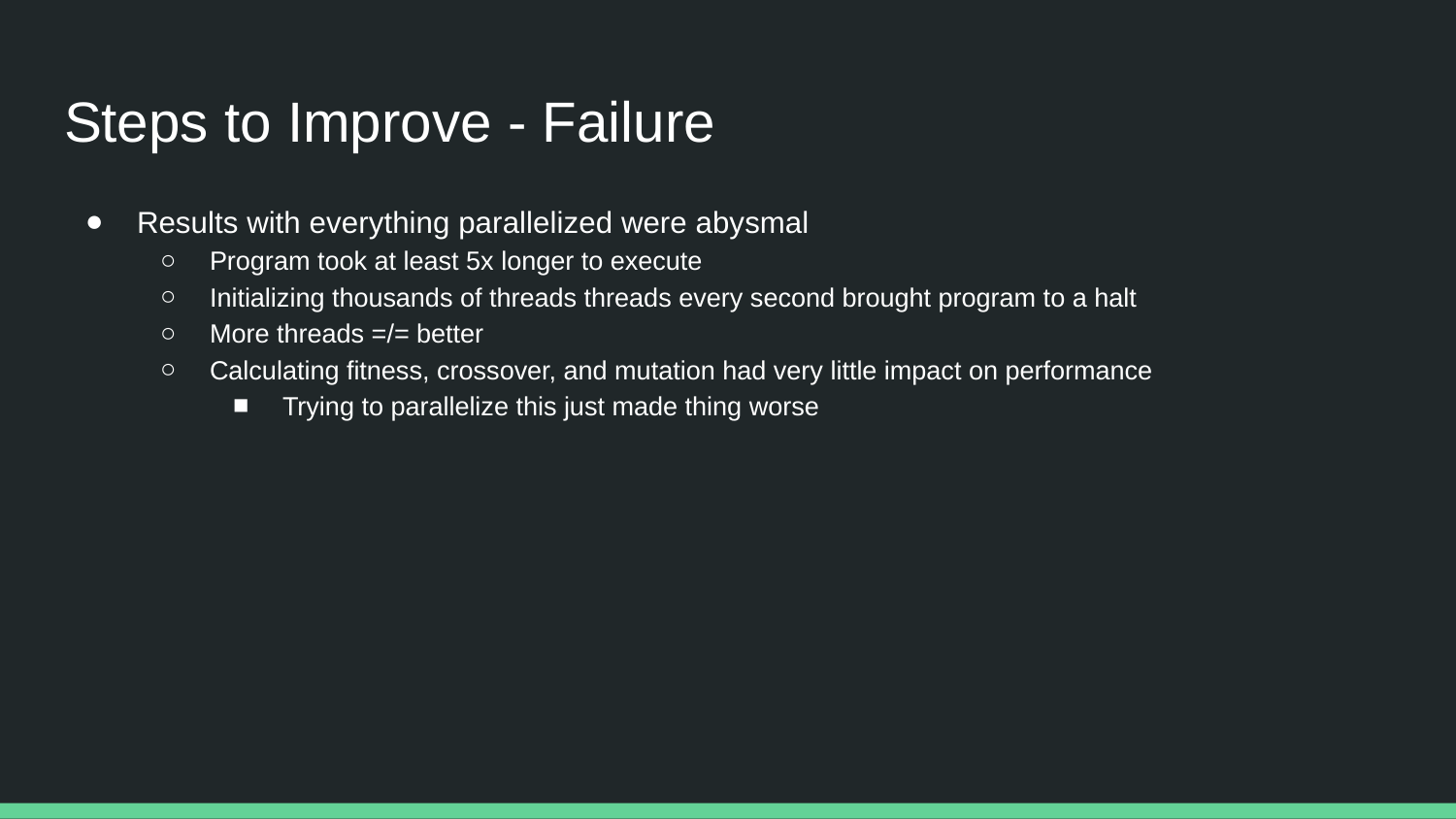

# Steps to Improve - Failure
Results with everything parallelized were abysmal
Program took at least 5x longer to execute
Initializing thousands of threads threads every second brought program to a halt
More threads =/= better
Calculating fitness, crossover, and mutation had very little impact on performance
Trying to parallelize this just made thing worse